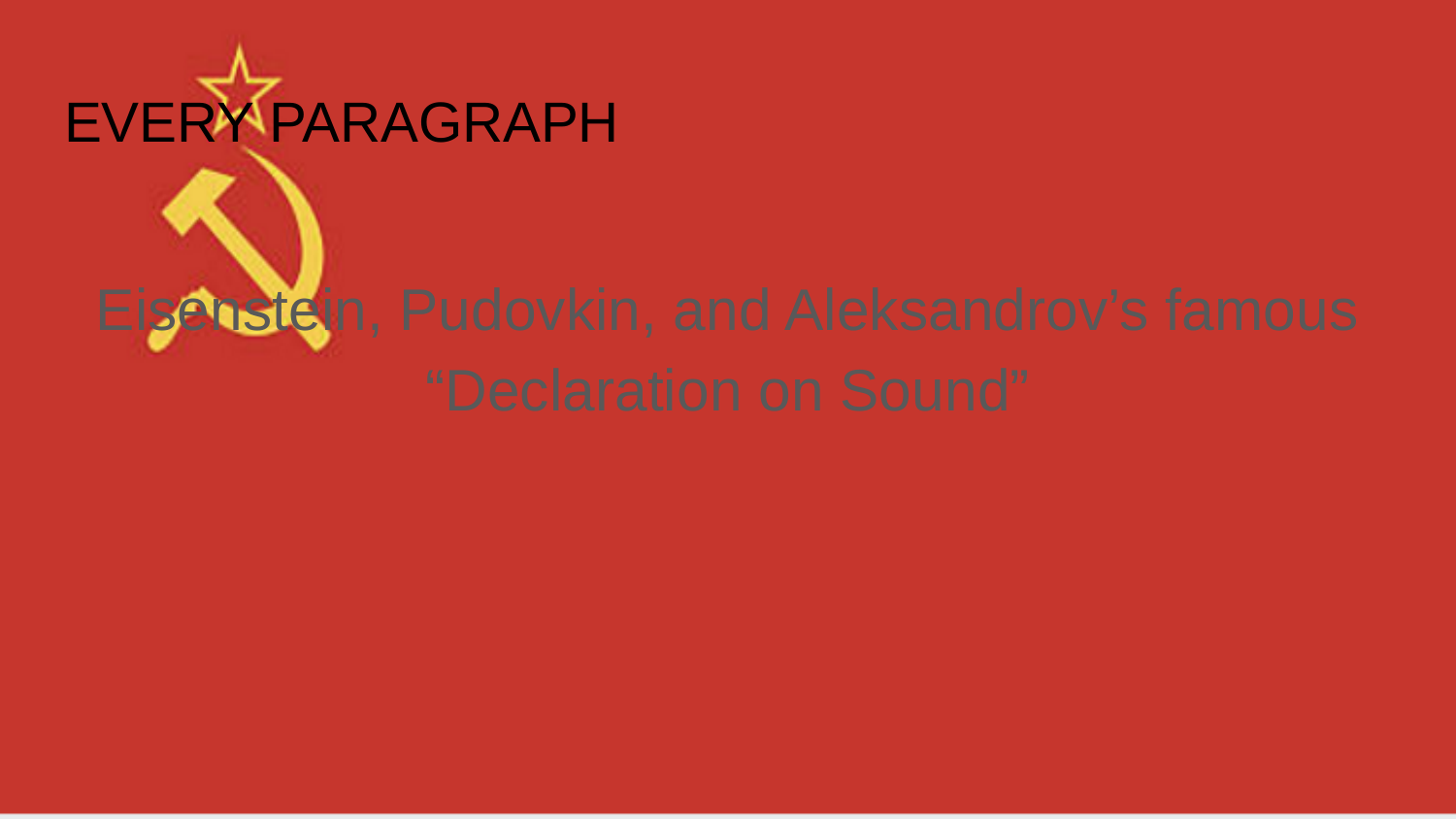

# EVERY PARAGRAPH
Eisenstein, Pudovkin, and Aleksandrov’s famous “Declaration on Sound”